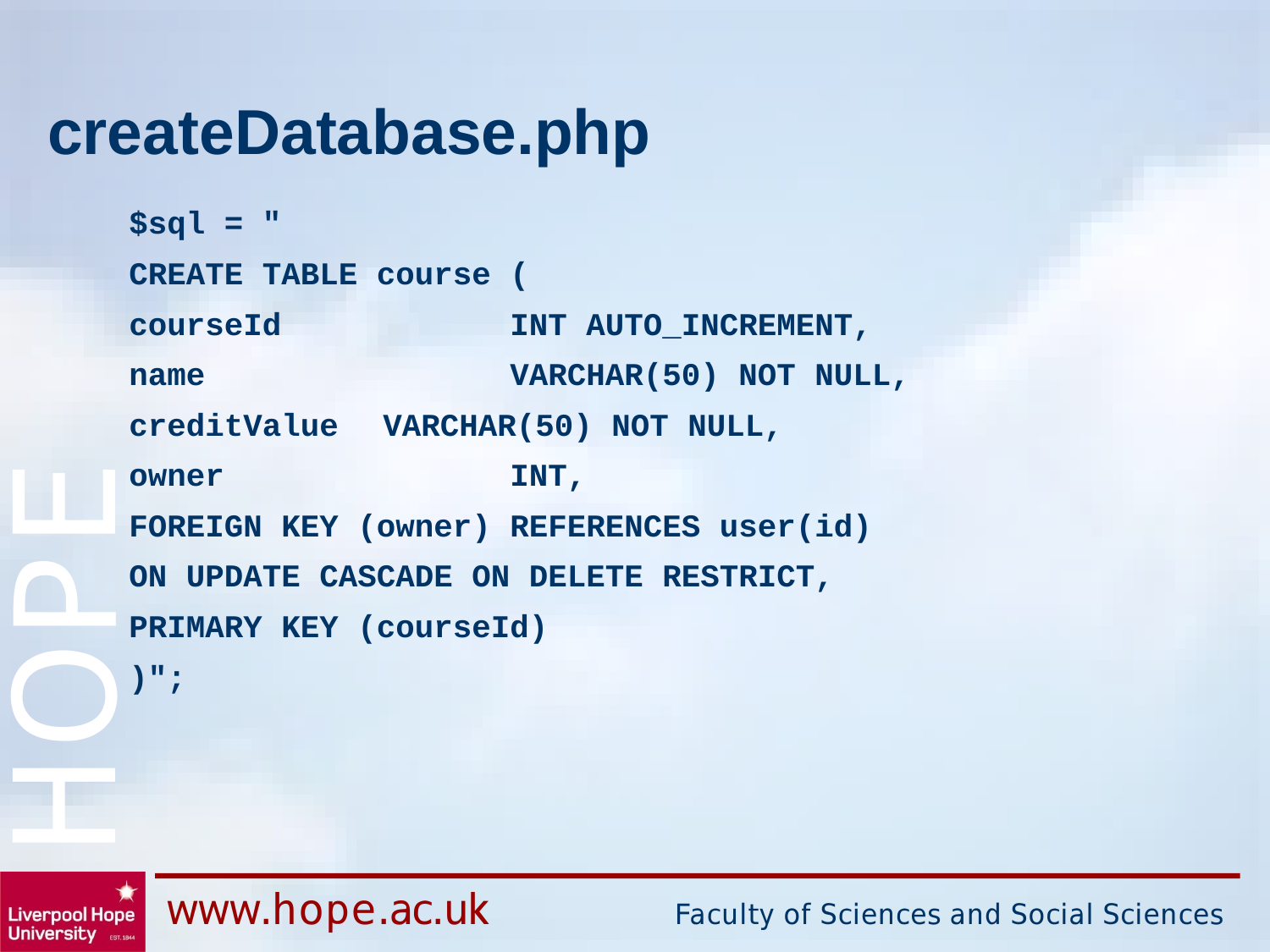

# createDatabase.php
$sql = "
CREATE TABLE course (
courseId 		INT AUTO_INCREMENT,
name			VARCHAR(50) NOT NULL,
creditValue 	VARCHAR(50) NOT NULL,
owner	 		INT,
FOREIGN KEY (owner) REFERENCES user(id)
ON UPDATE CASCADE ON DELETE RESTRICT,
PRIMARY KEY (courseId)
)";